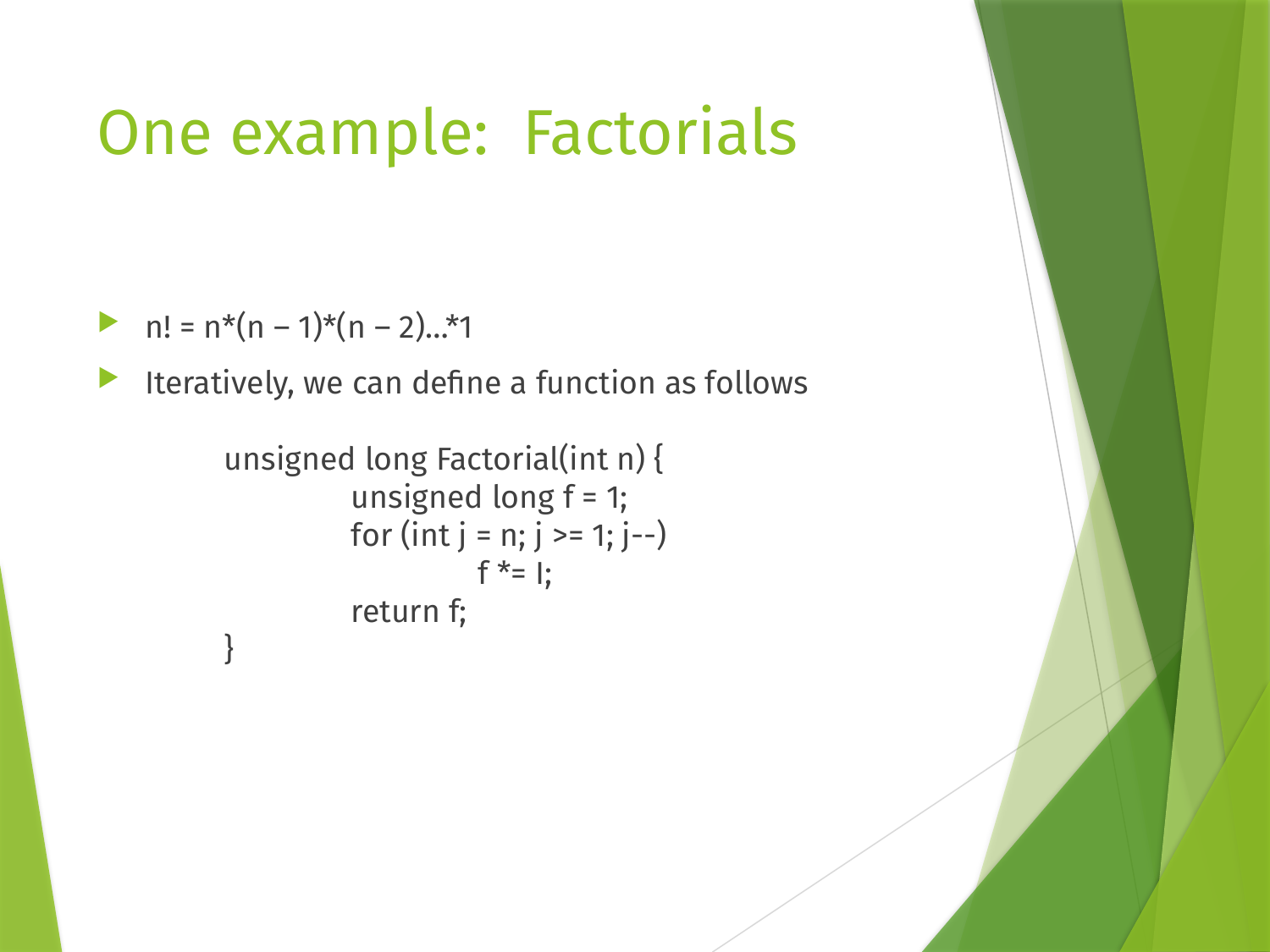

# One example:  Factorials
n! = n*(n – 1)*(n – 2)…*1
Iteratively, we can define a function as follows

	unsigned long Factorial(int n) {
		unsigned long f = 1;
		for (int j = n; j >= 1; j--)
			f *= I;
		return f;
	}